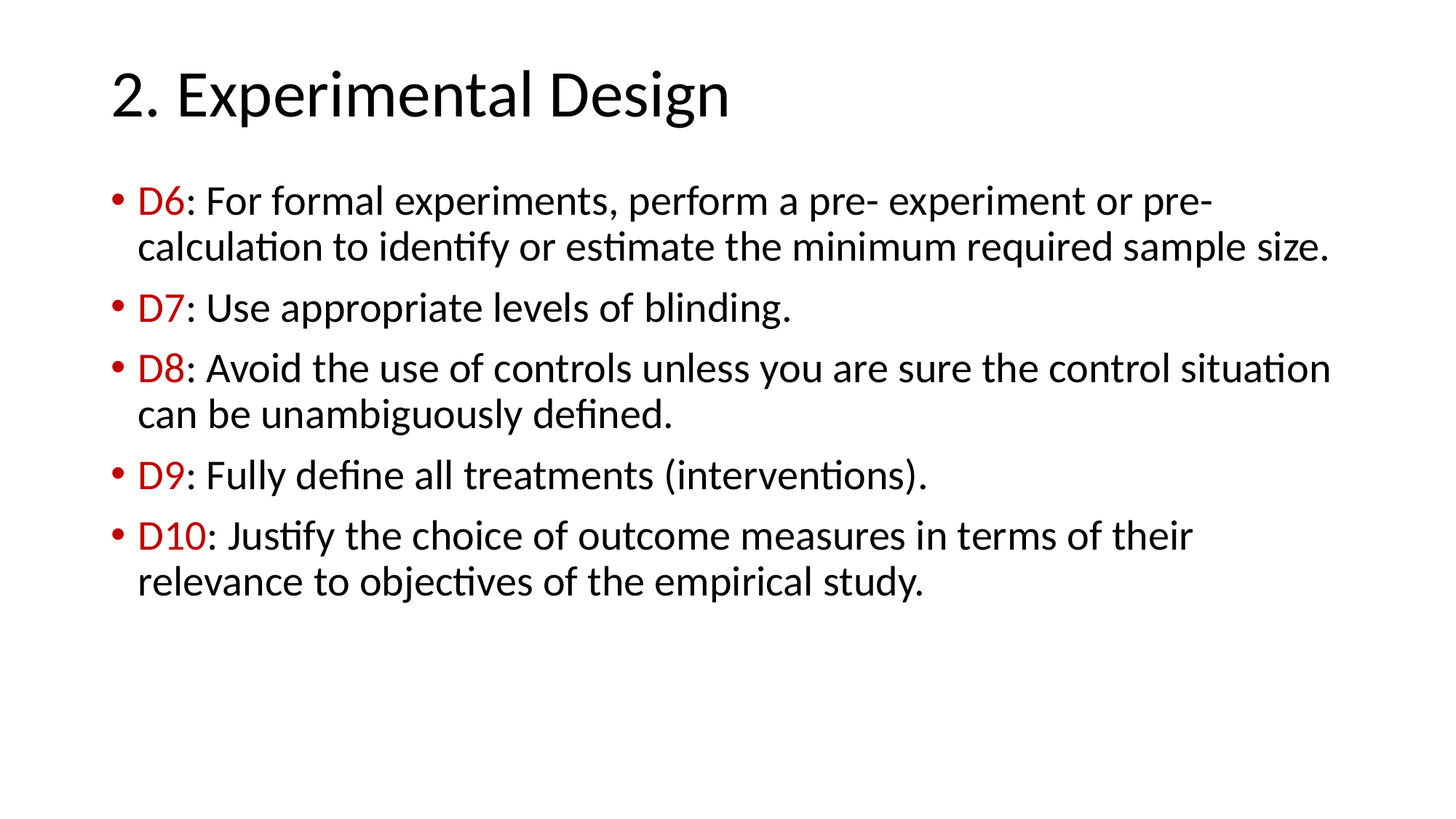

# 2. Experimental Design
D6: For formal experiments, perform a pre- experiment or pre-calculation to identify or estimate the minimum required sample size.
D7: Use appropriate levels of blinding.
D8: Avoid the use of controls unless you are sure the control situation can be unambiguously defined.
D9: Fully define all treatments (interventions).
D10: Justify the choice of outcome measures in terms of their relevance to objectives of the empirical study.